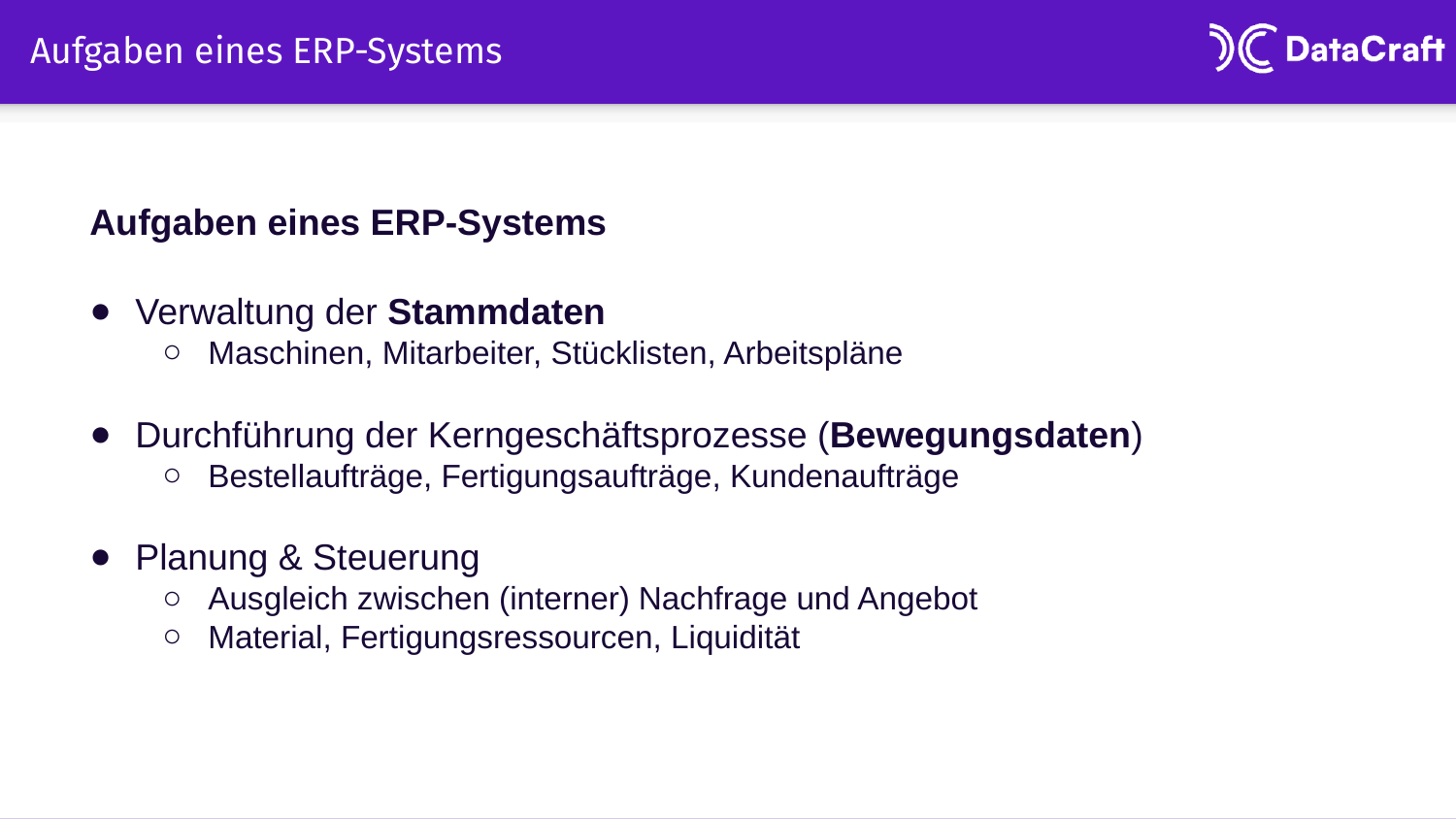

# Aufgaben eines ERP-Systems
Aufgaben eines ERP-Systems

Verwaltung der Stammdaten
Maschinen, Mitarbeiter, Stücklisten, Arbeitspläne

Durchführung der Kerngeschäftsprozesse (Bewegungsdaten)
Bestellaufträge, Fertigungsaufträge, Kundenaufträge

Planung & Steuerung
Ausgleich zwischen (interner) Nachfrage und Angebot
Material, Fertigungsressourcen, Liquidität